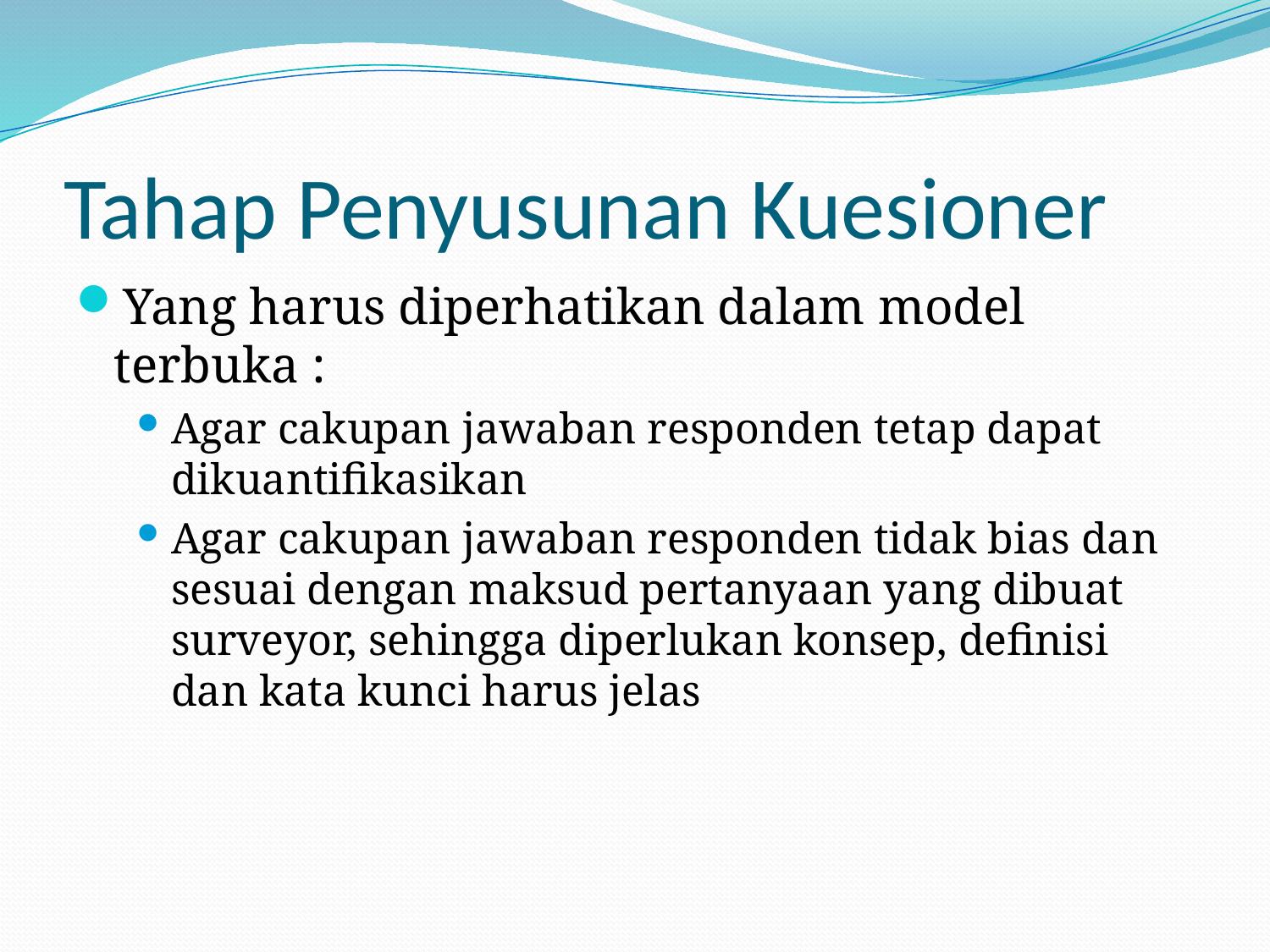

# Tahap Penyusunan Kuesioner
Yang harus diperhatikan dalam model terbuka :
Agar cakupan jawaban responden tetap dapat dikuantifikasikan
Agar cakupan jawaban responden tidak bias dan sesuai dengan maksud pertanyaan yang dibuat surveyor, sehingga diperlukan konsep, definisi dan kata kunci harus jelas